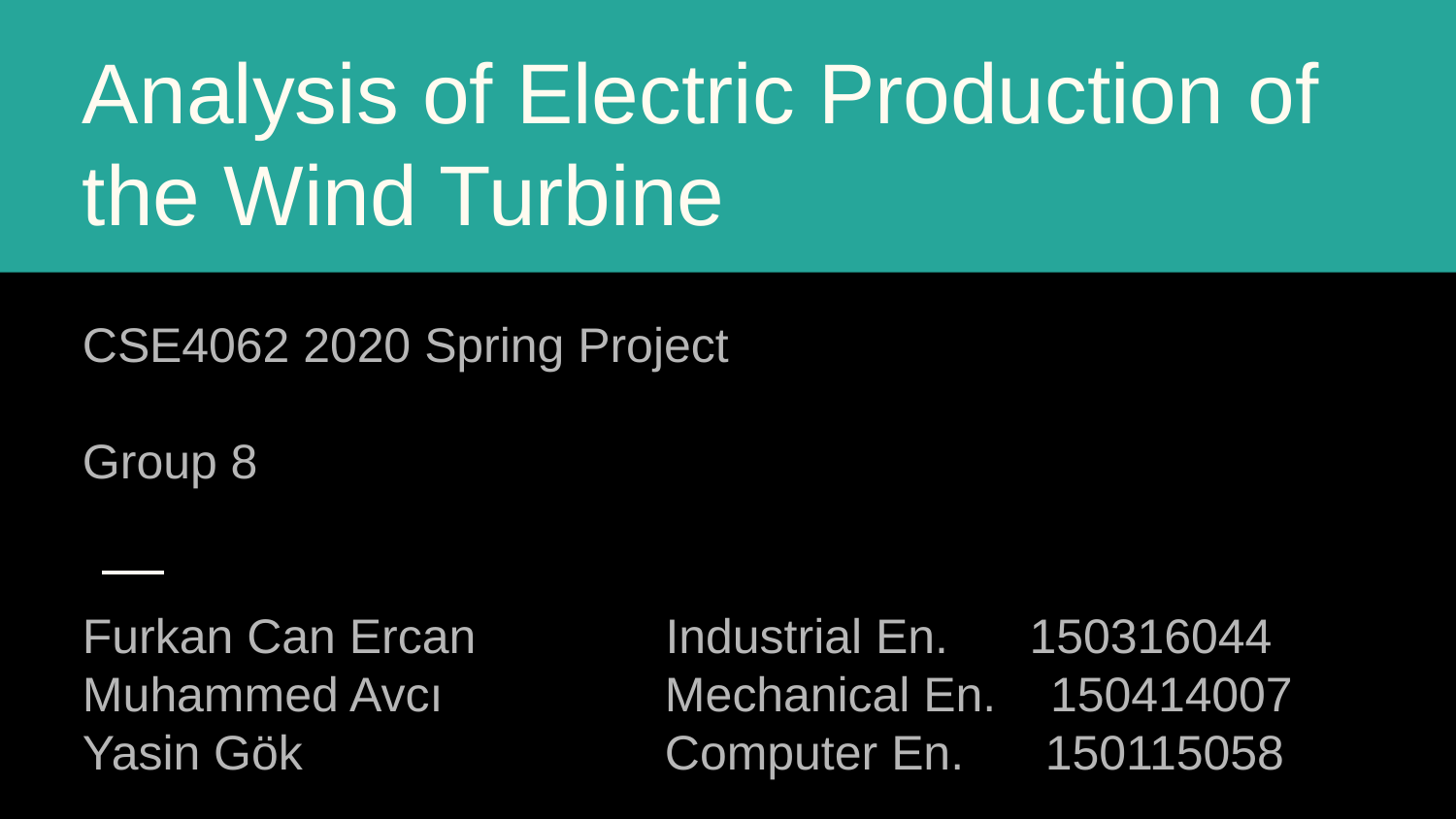

# Analysis of Electric Production of the Wind Turbine
CSE4062 2020 Spring Project

Group 8

Furkan Can Ercan              Industrial En.      150316044
Muhammed Avcı		Mechanical En.    150414007
Yasin Gök  			Computer En.      150115058